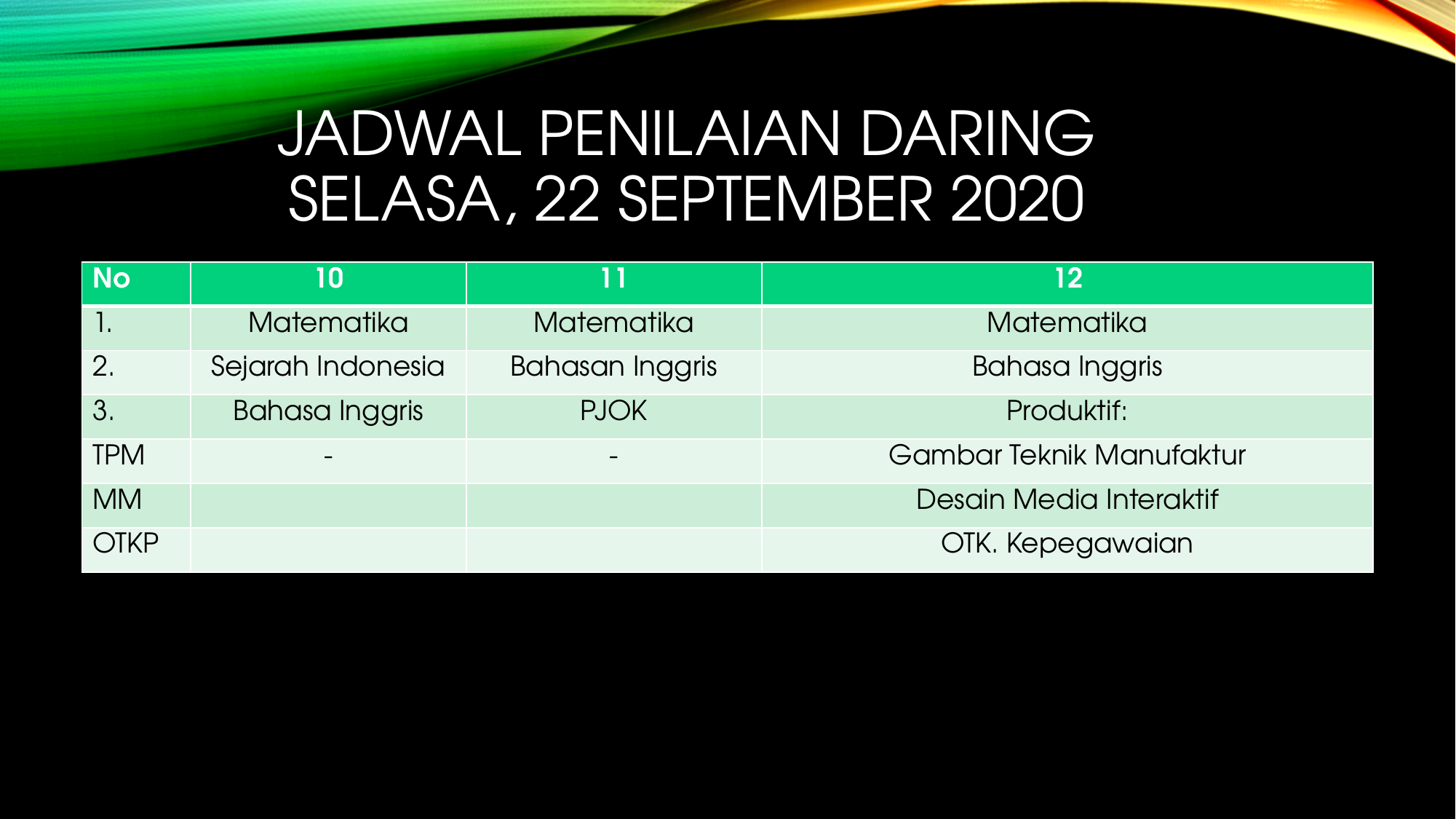

# Jadwal penilaian daring selasa, 22 September 2020
| No | 10 | 11 | 12 |
| --- | --- | --- | --- |
| 1. | Matematika | Matematika | Matematika |
| 2. | Sejarah Indonesia | Bahasan Inggris | Bahasa Inggris |
| 3. | Bahasa Inggris | PJOK | Produktif: |
| TPM | - | - | Gambar Teknik Manufaktur |
| MM |  |  | Desain Media Interaktif |
| OTKP |  |  | OTK. Kepegawaian |